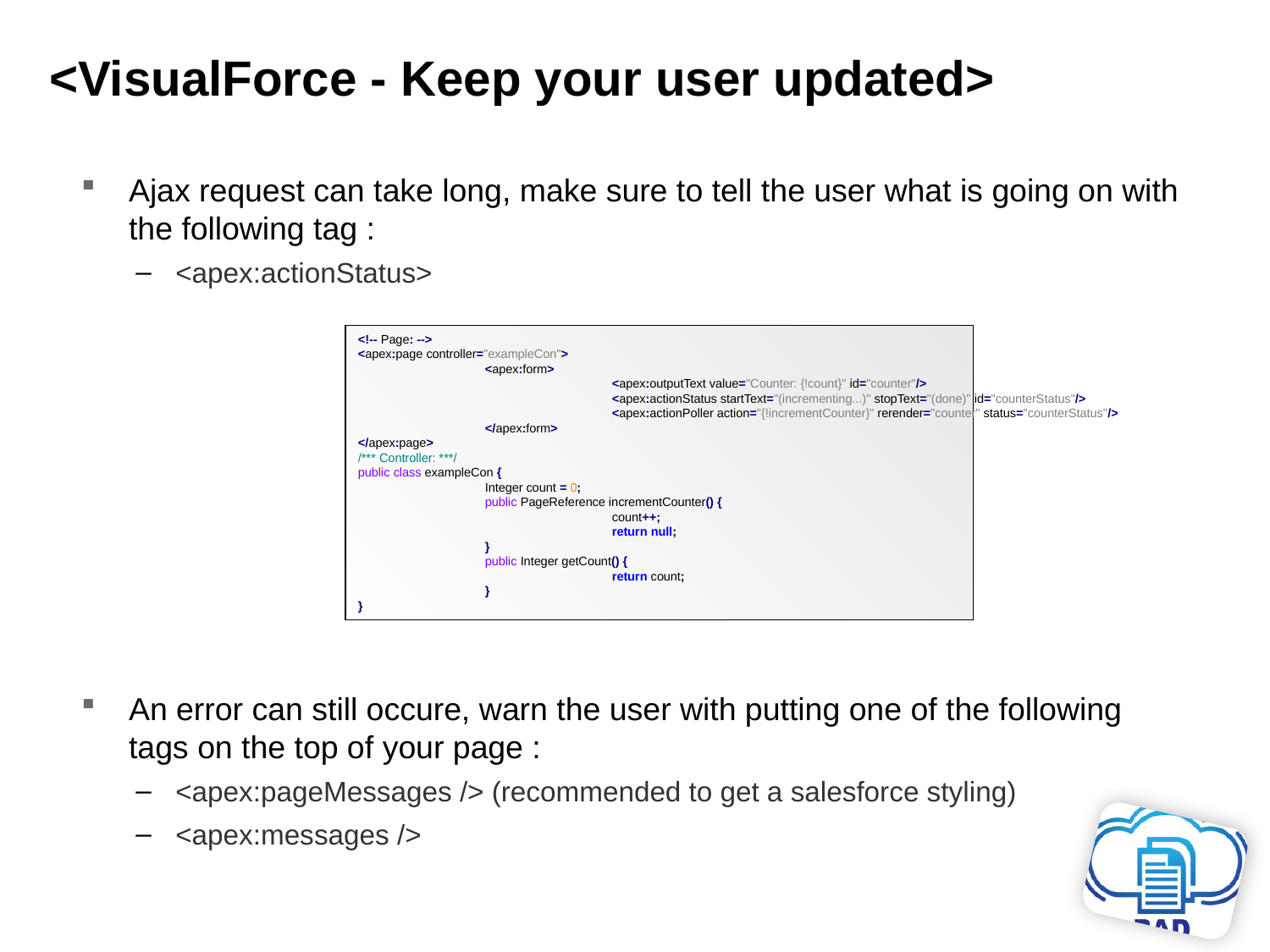

<VisualForce - Keep your user updated>
Ajax request can take long, make sure to tell the user what is going on with the following tag :
<apex:actionStatus>

An error can still occure, warn the user with putting one of the following tags on the top of your page :
<apex:pageMessages /> (recommended to get a salesforce styling)
<apex:messages />
<!-- Page: -->
<apex:page controller="exampleCon">
	<apex:form>
		<apex:outputText value="Counter: {!count}" id="counter"/>
		<apex:actionStatus startText="(incrementing...)" stopText="(done)" id="counterStatus"/>
		<apex:actionPoller action="{!incrementCounter}" rerender="counter" status="counterStatus"/>
	</apex:form>
</apex:page>
/*** Controller: ***/
public class exampleCon {
	Integer count = 0;
	public PageReference incrementCounter() {
		count++;
		return null;
	}
	public Integer getCount() {
		return count;
	}
}